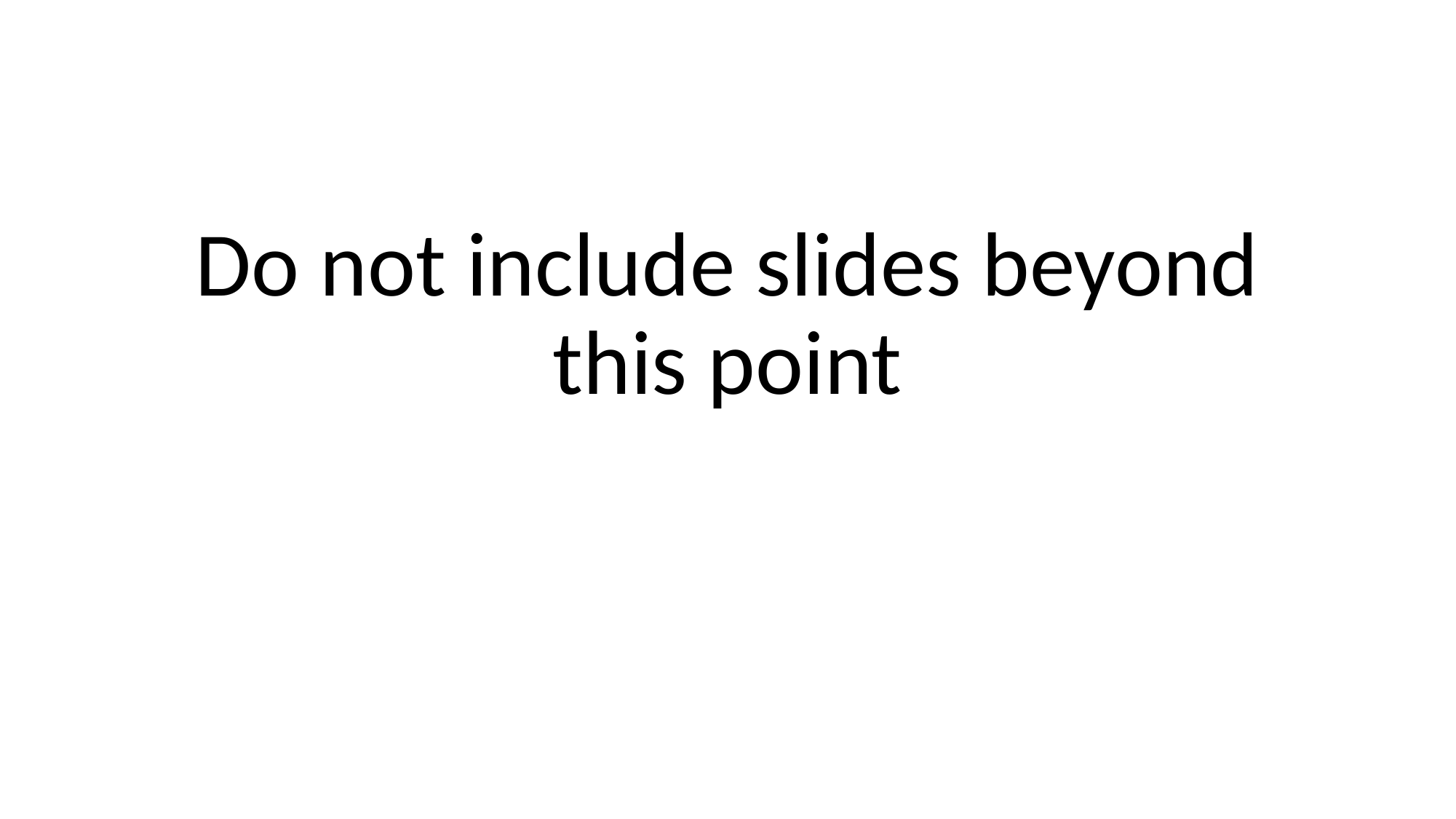

# Do not include slides beyond this point